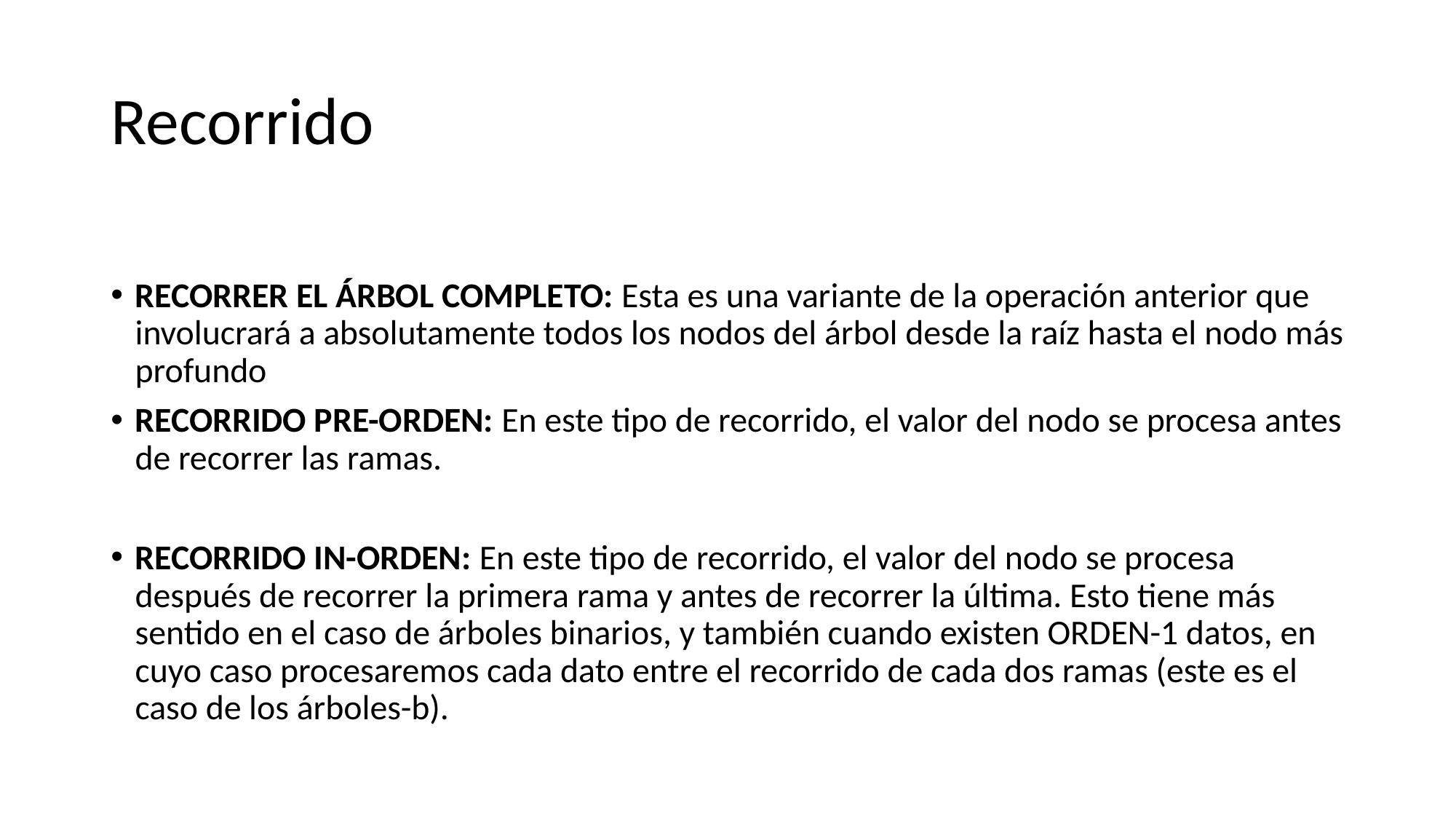

# Recorrido

RECORRER EL ÁRBOL COMPLETO: Esta es una variante de la operación anterior que involucrará a absolutamente todos los nodos del árbol desde la raíz hasta el nodo más profundo
RECORRIDO PRE-ORDEN: En este tipo de recorrido, el valor del nodo se procesa antes de recorrer las ramas.

RECORRIDO IN-ORDEN: En este tipo de recorrido, el valor del nodo se procesa después de recorrer la primera rama y antes de recorrer la última. Esto tiene más sentido en el caso de árboles binarios, y también cuando existen ORDEN-1 datos, en cuyo caso procesaremos cada dato entre el recorrido de cada dos ramas (este es el caso de los árboles-b).